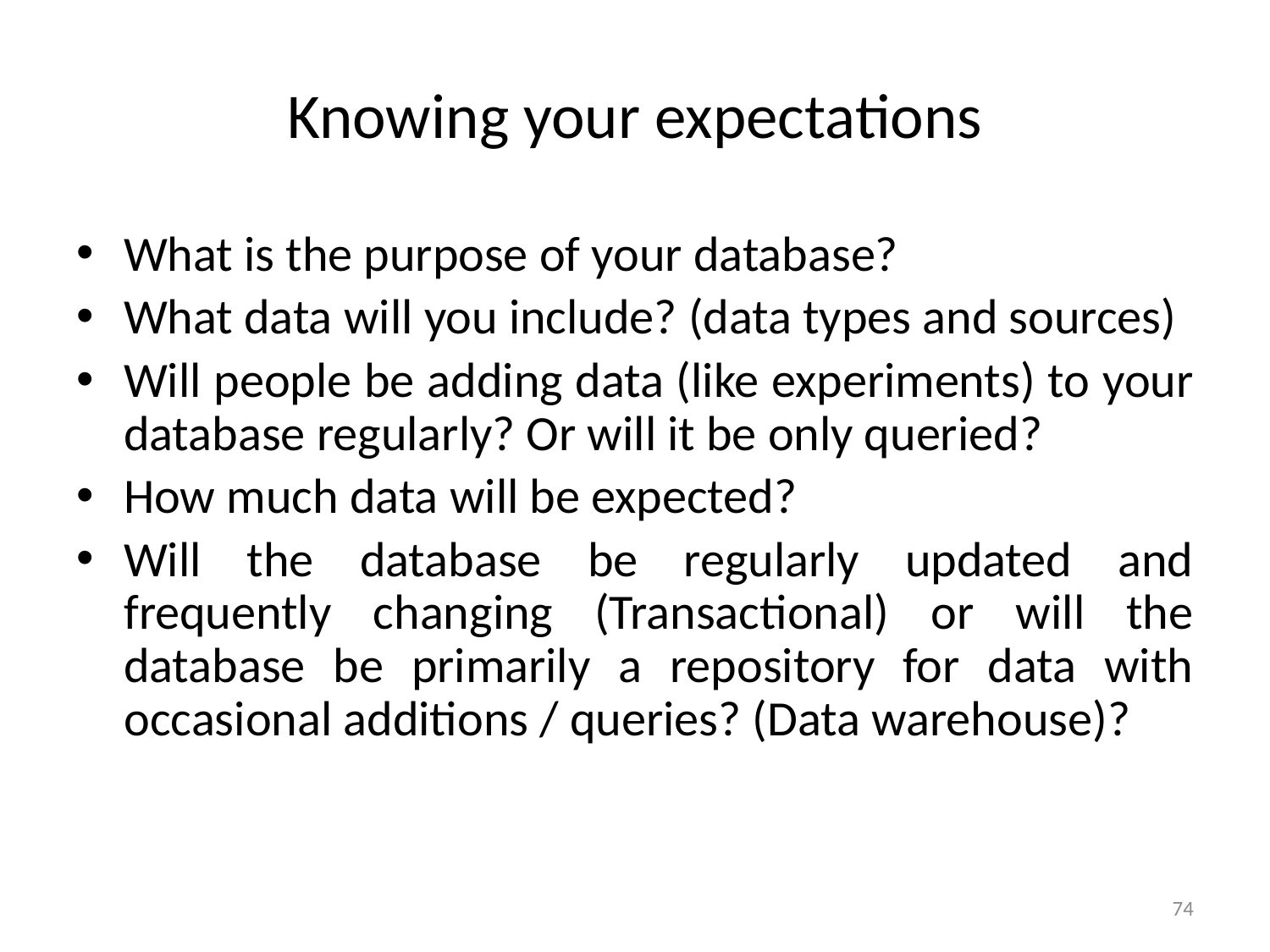

# Knowing your expectations
What is the purpose of your database?
What data will you include? (data types and sources)
Will people be adding data (like experiments) to your database regularly? Or will it be only queried?
How much data will be expected?
Will the database be regularly updated and frequently changing (Transactional) or will the database be primarily a repository for data with occasional additions / queries? (Data warehouse)?
74